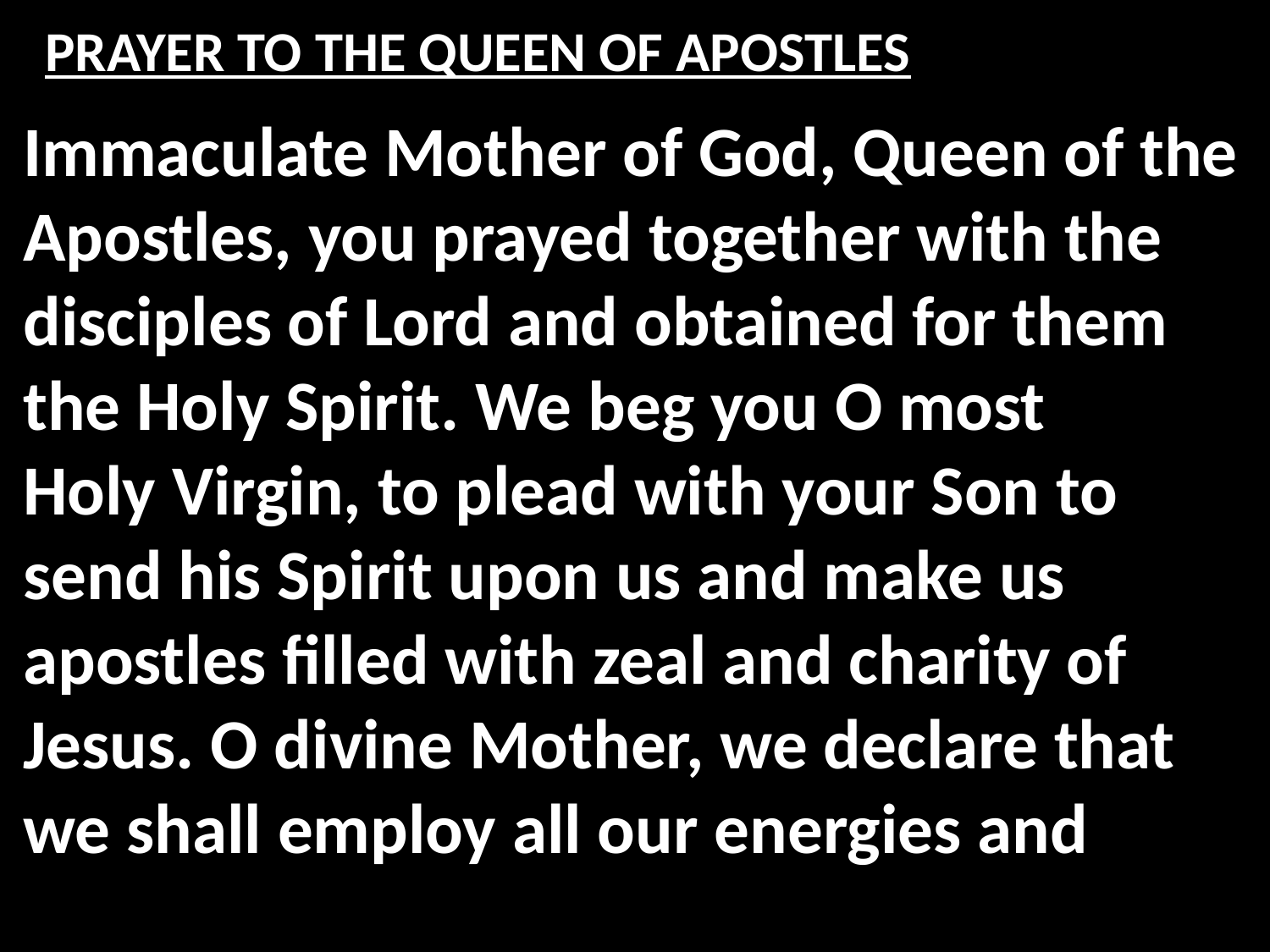

# PRAYER TO THE QUEEN OF APOSTLES
Immaculate Mother of God, Queen of the Apostles, you prayed together with the disciples of Lord and obtained for them the Holy Spirit. We beg you O most
Holy Virgin, to plead with your Son to send his Spirit upon us and make us apostles filled with zeal and charity of Jesus. O divine Mother, we declare that we shall employ all our energies and